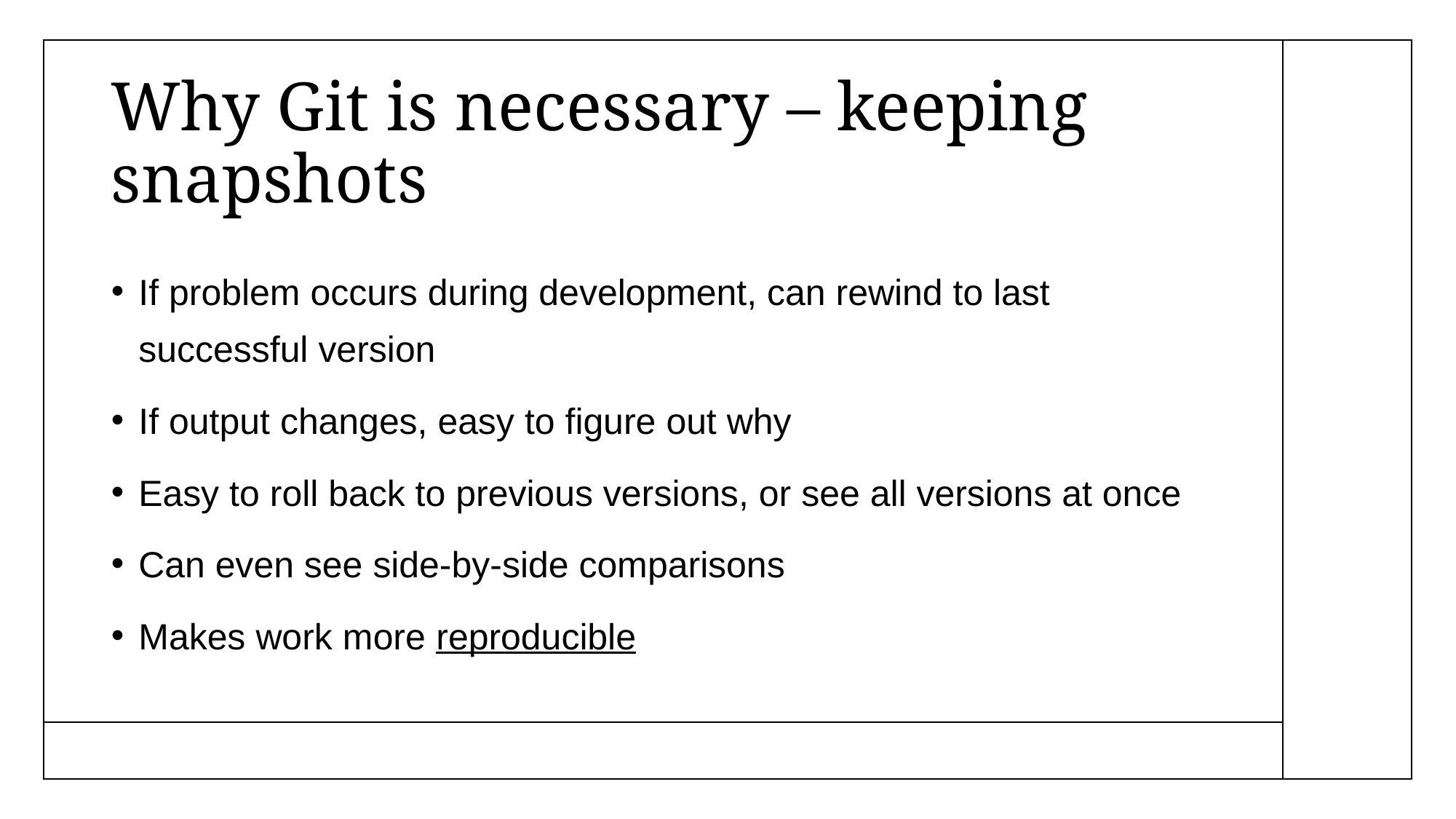

# Why Git is necessary – keeping snapshots
If problem occurs during development, can rewind to last successful version
If output changes, easy to figure out why
Easy to roll back to previous versions, or see all versions at once
Can even see side-by-side comparisons
Makes work more reproducible